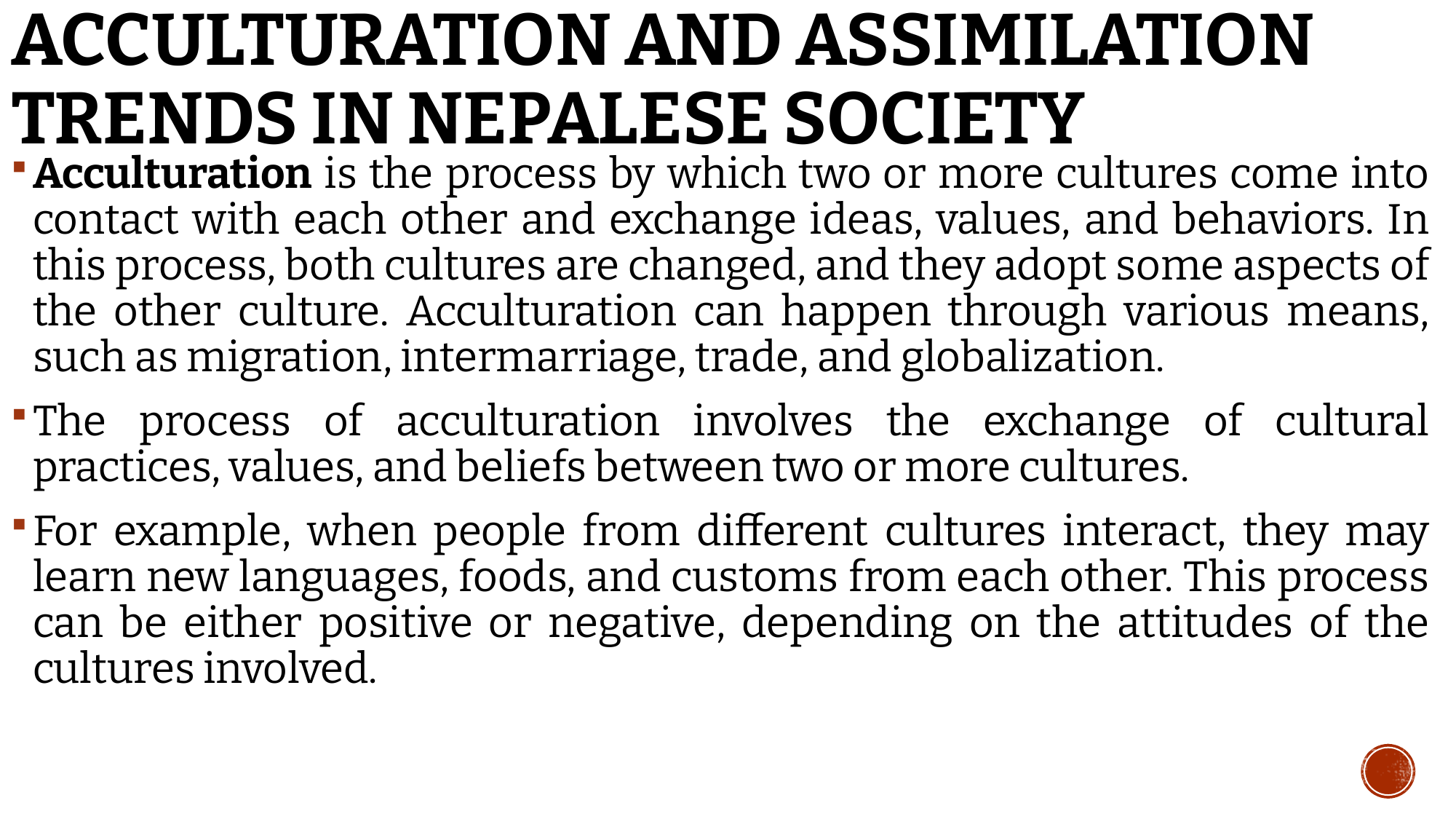

# ACCULTURATION AND ASSIMILATION TRENDS IN NEPALESE SOCIETY
Acculturation is the process by which two or more cultures come into contact with each other and exchange ideas, values, and behaviors. In this process, both cultures are changed, and they adopt some aspects of the other culture. Acculturation can happen through various means, such as migration, intermarriage, trade, and globalization.
The process of acculturation involves the exchange of cultural practices, values, and beliefs between two or more cultures.
For example, when people from different cultures interact, they may learn new languages, foods, and customs from each other. This process can be either positive or negative, depending on the attitudes of the cultures involved.